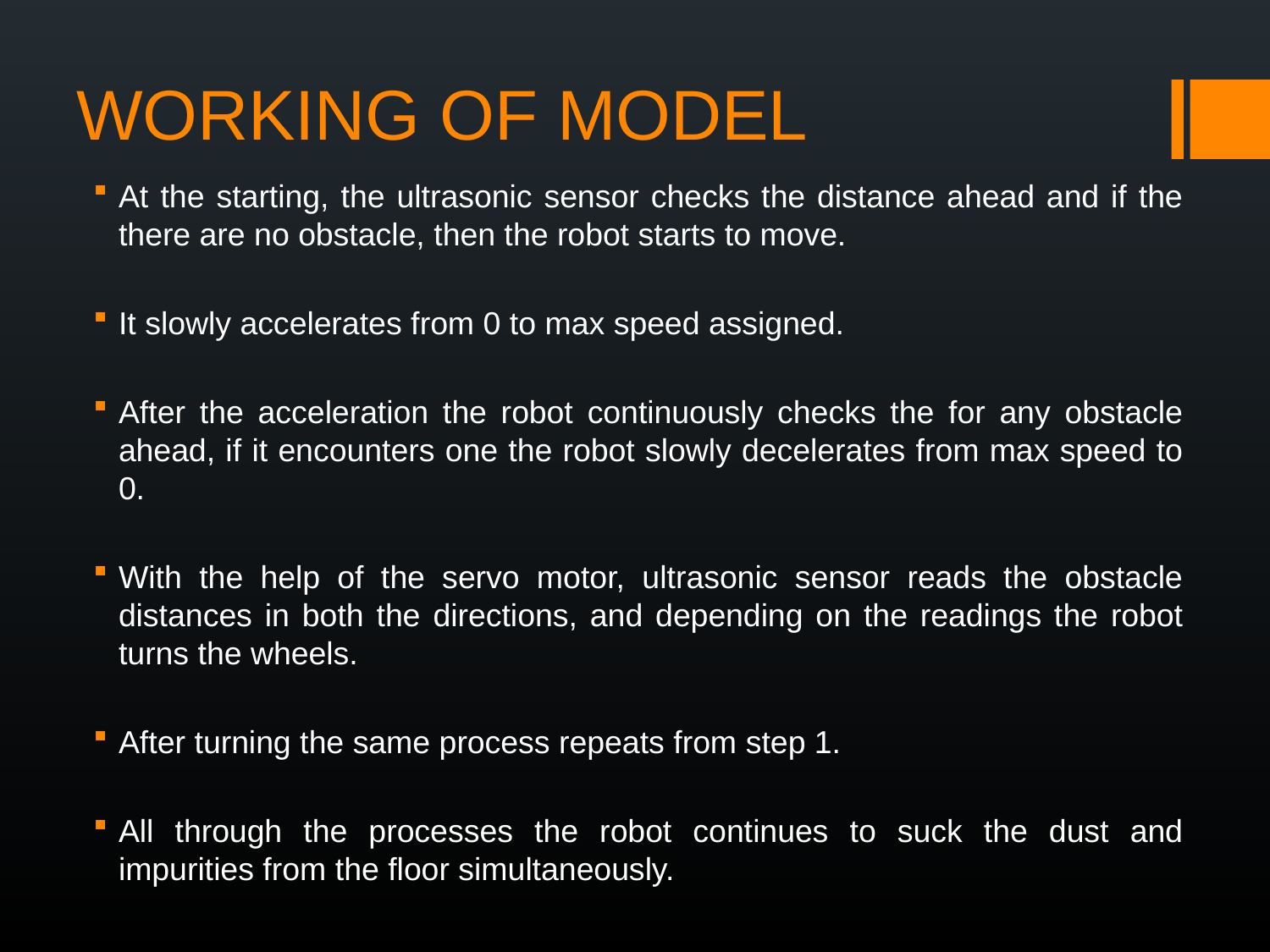

# WORKING OF MODEL
At the starting, the ultrasonic sensor checks the distance ahead and if the there are no obstacle, then the robot starts to move.

It slowly accelerates from 0 to max speed assigned.

After the acceleration the robot continuously checks the for any obstacle ahead, if it encounters one the robot slowly decelerates from max speed to 0.

With the help of the servo motor, ultrasonic sensor reads the obstacle distances in both the directions, and depending on the readings the robot turns the wheels.

After turning the same process repeats from step 1.

All through the processes the robot continues to suck the dust and impurities from the floor simultaneously.